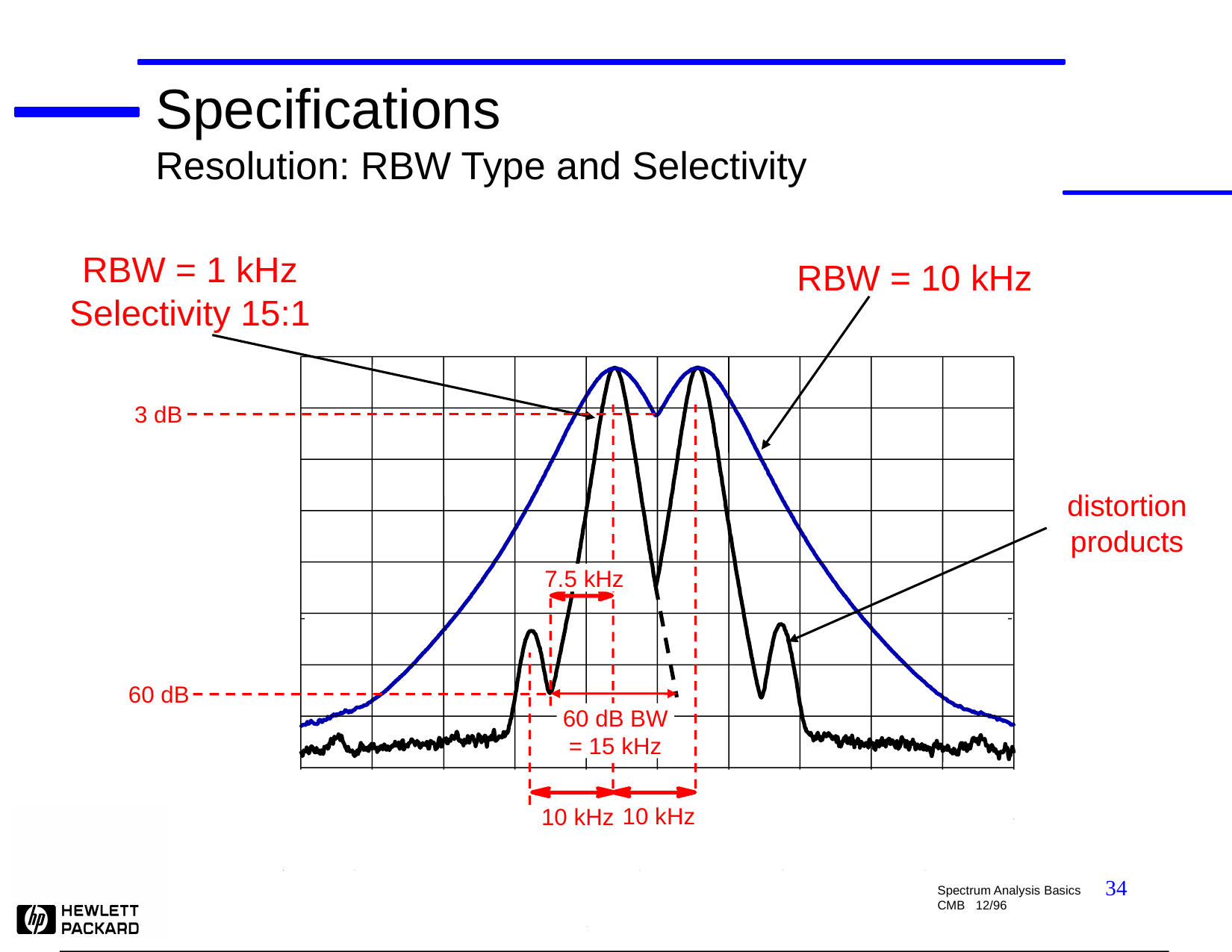

Specifications
Resolution: RBW Type and Selectivity
RBW = 1 kHz
Selectivity 15:1
RBW = 10 kHz

3 dB

distortion products

7.5 kHz

60 dB

60 dB BW = 15 kHz

10 kHz
10 kHz

34